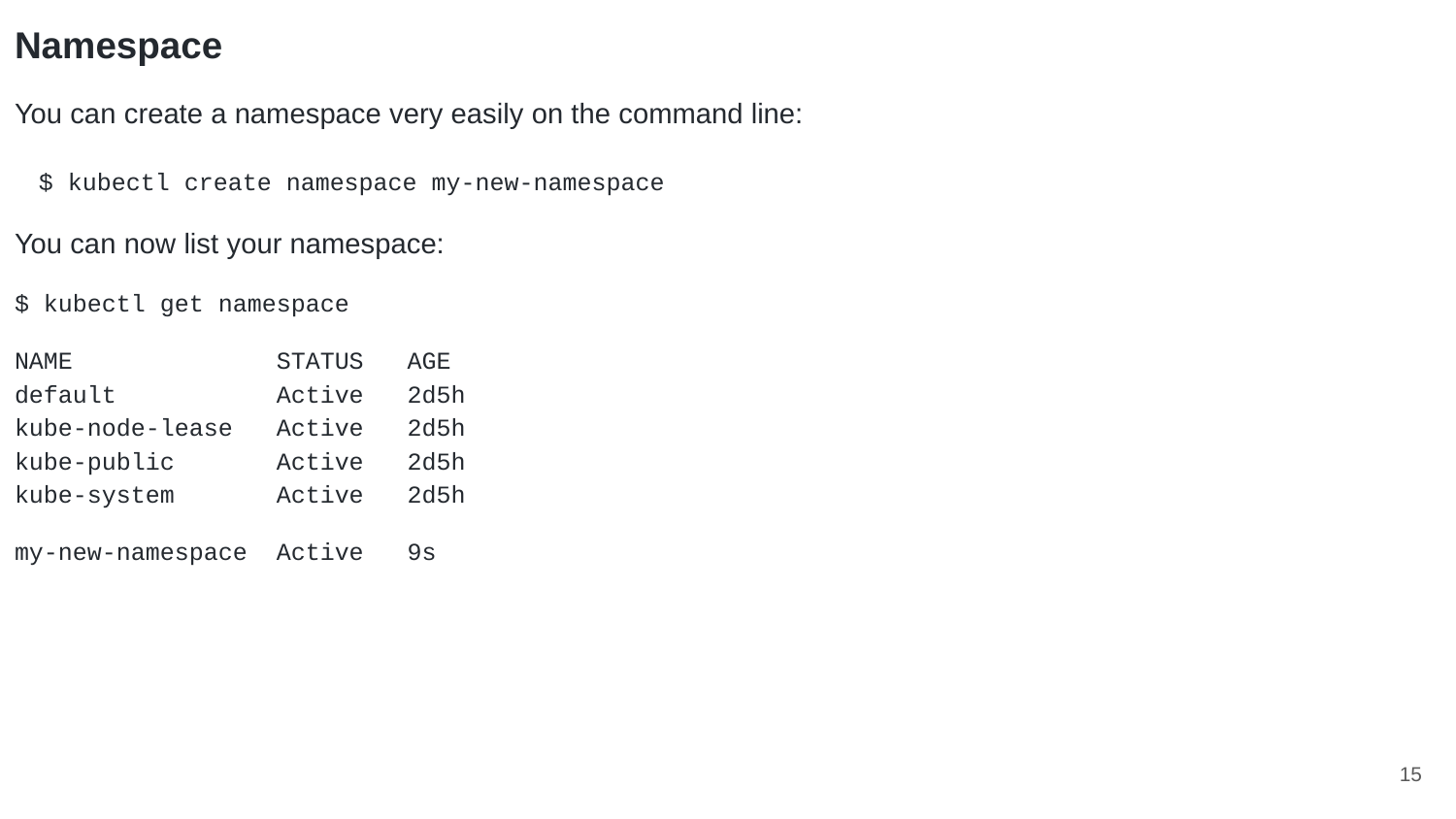

Namespace
You can create a namespace very easily on the command line:
$ kubectl create namespace my-new-namespace
You can now list your namespace:
$ kubectl get namespace
NAME              STATUS   AGE
default           Active   2d5h
kube-node-lease   Active   2d5h
kube-public       Active   2d5h
kube-system       Active   2d5h
my-new-namespace  Active   9s

15